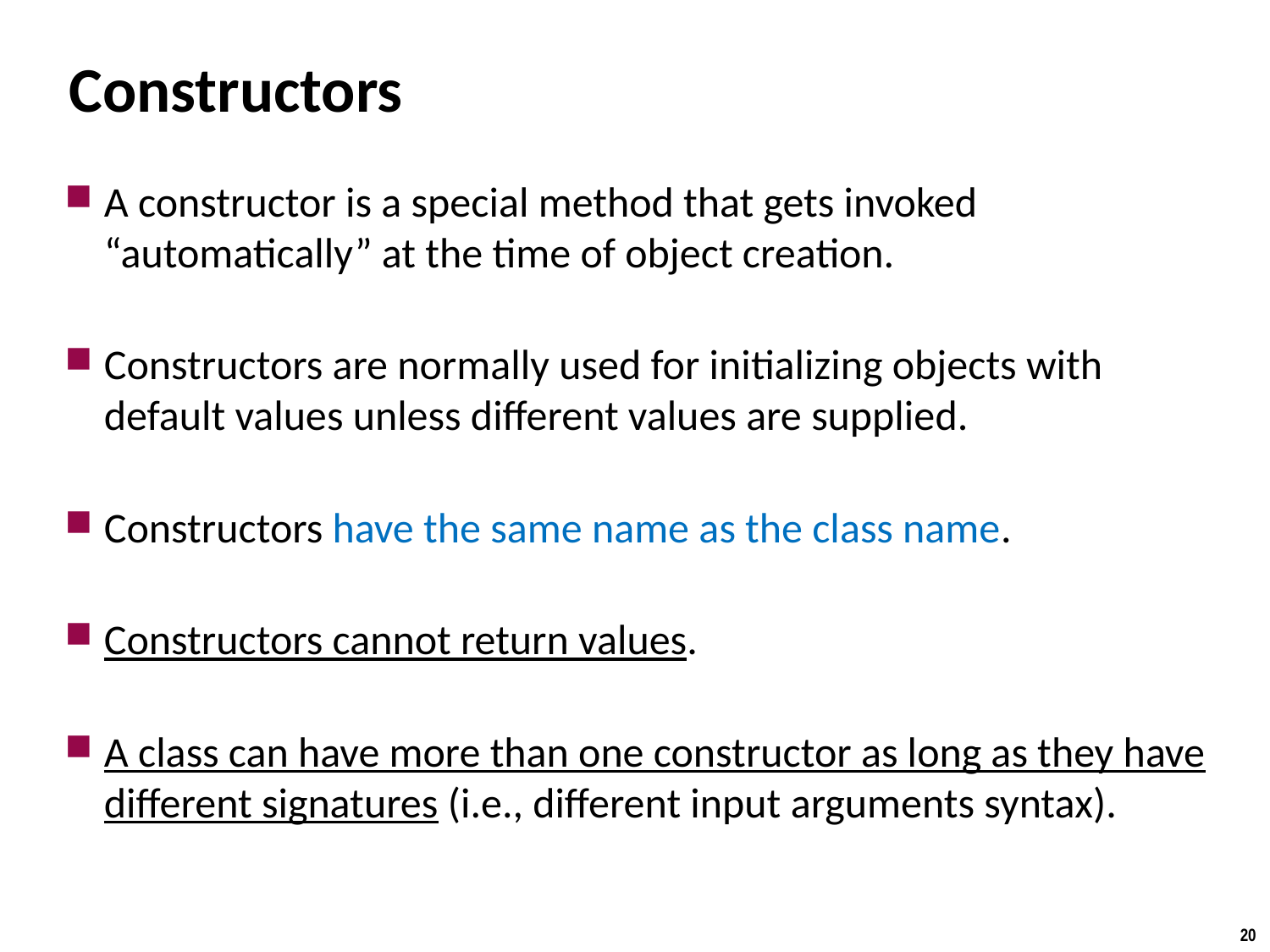

# Constructors
A constructor is a special method that gets invoked “automatically” at the time of object creation.
Constructors are normally used for initializing objects with default values unless different values are supplied.
Constructors have the same name as the class name.
Constructors cannot return values.
A class can have more than one constructor as long as they have different signatures (i.e., different input arguments syntax).